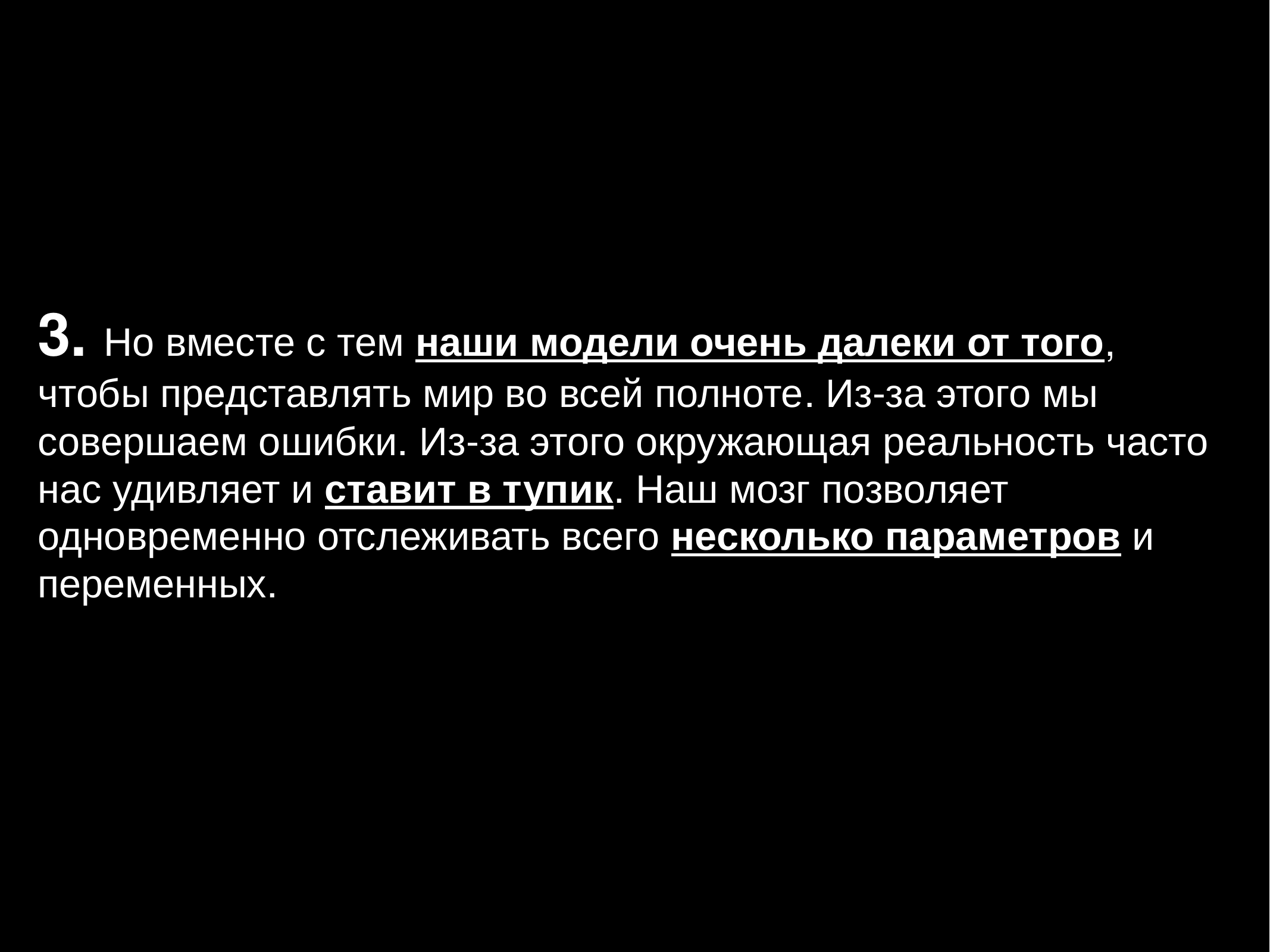

3. Но вместе с тем наши модели очень далеки от того, чтобы представлять мир во всей полноте. Из-за этого мы совершаем ошибки. Из-за этого окружающая реальность час­то нас удивляет и ставит в тупик. Наш мозг позволяет одновременно отслеживать всего несколько параметров и переменных.
7